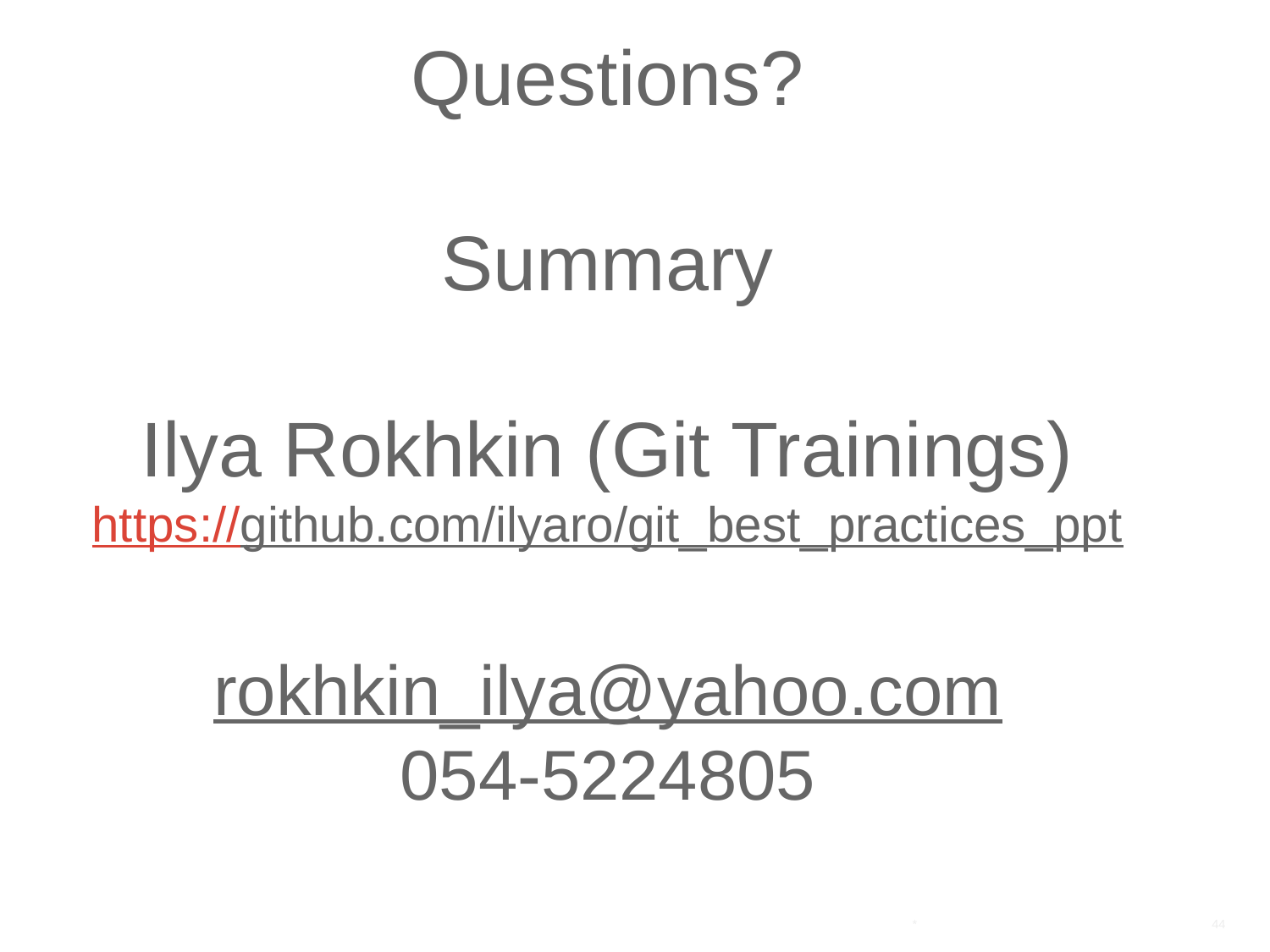

# Questions? Summary Ilya Rokhkin (Git Trainings) https://github.com/ilyaro/git_best_practices_ppt rokhkin_ilya@yahoo.com 054-5224805

*

44